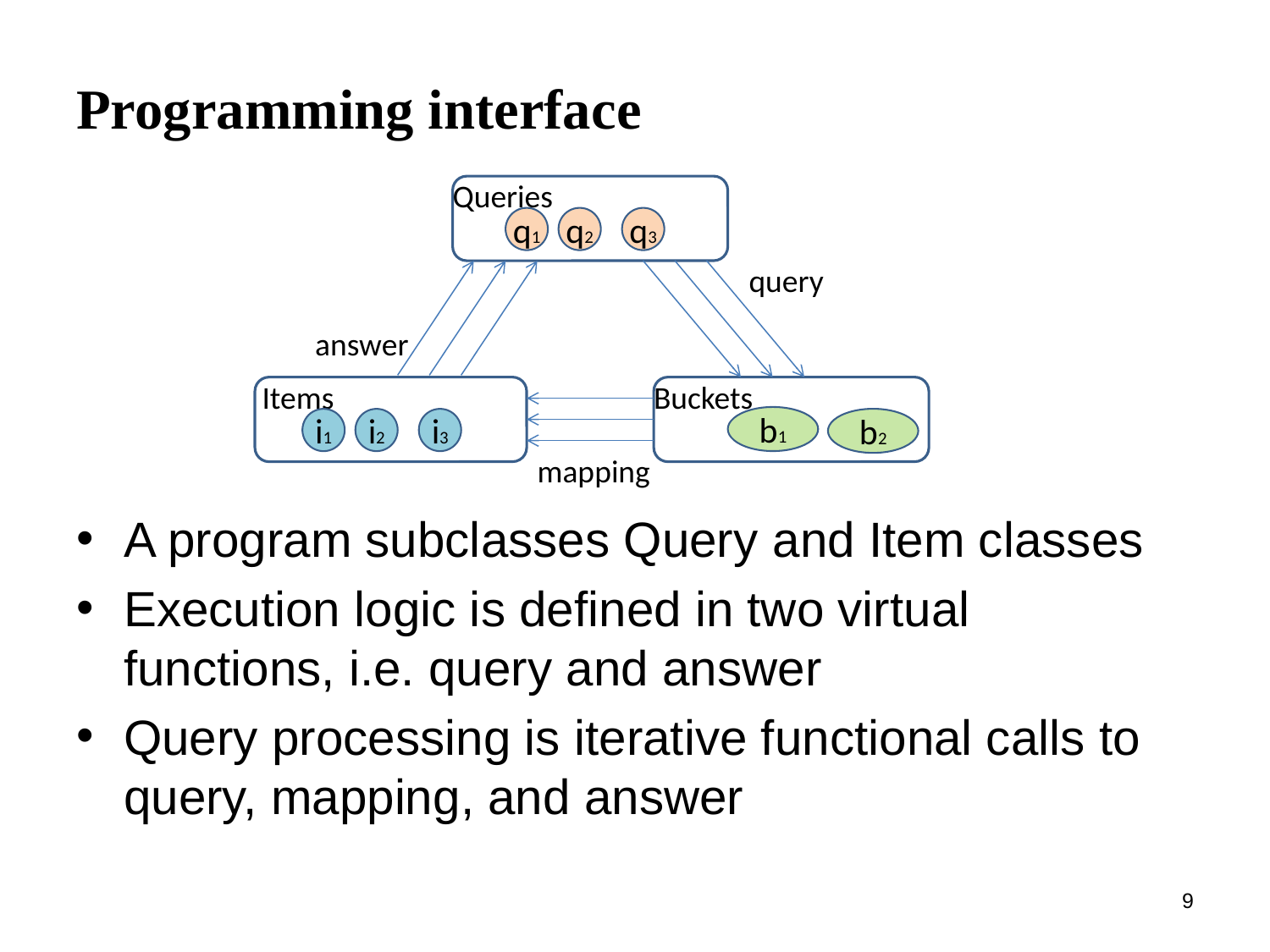

# Programming interface

A program subclasses Query and Item classes
Execution logic is defined in two virtual functions, i.e. query and answer
Query processing is iterative functional calls to query, mapping, and answer

Queries
q1
q2
q3
query
answer

Items
i1
i2
i3

Buckets
b1
b2
mapping
9